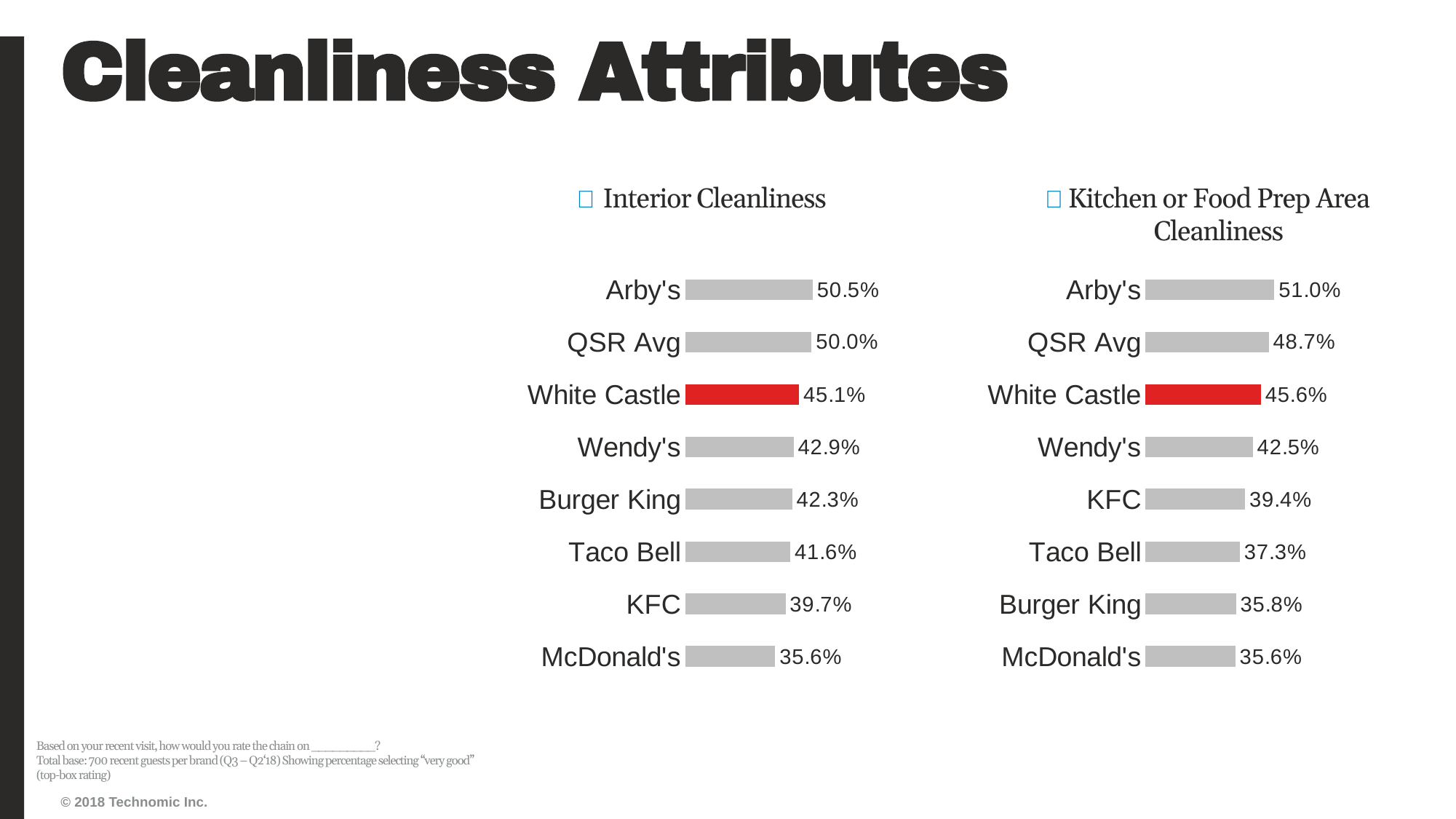

# Cleanliness Attributes
Interior Cleanliness
Kitchen or Food Prep Area Cleanliness

### Chart

| Category | Series1 |
|---|---|
| McDonald's | 0.3560311284046693 |
| KFC | 0.3970856102003643 |
| Taco Bell | 0.41596638655462187 |
| Burger King | 0.42314990512333966 |
| Wendy's | 0.42911877394636017 |
| White Castle | 0.4506769825918762 |
| QSR Avg | 0.4999984061843208 |
| Arby's | 0.5048543689320388 |

### Chart

| Category | Series1 |
|---|---|
| McDonald's | 0.35570469798657717 |
| Burger King | 0.35827664399092973 |
| Taco Bell | 0.3728813559322034 |
| KFC | 0.3940774487471526 |
| Wendy's | 0.42494226327944573 |
| White Castle | 0.4562899786780384 |
| QSR Avg | 0.4873708417667816 |
| Arby's | 0.5097560975609756 |
Based on your recent visit, how would you rate the chain on _________?                                           Total base: 700 recent guests per brand (Q3 – Q2‘18) Showing percentage selecting “very good” (top-box rating)